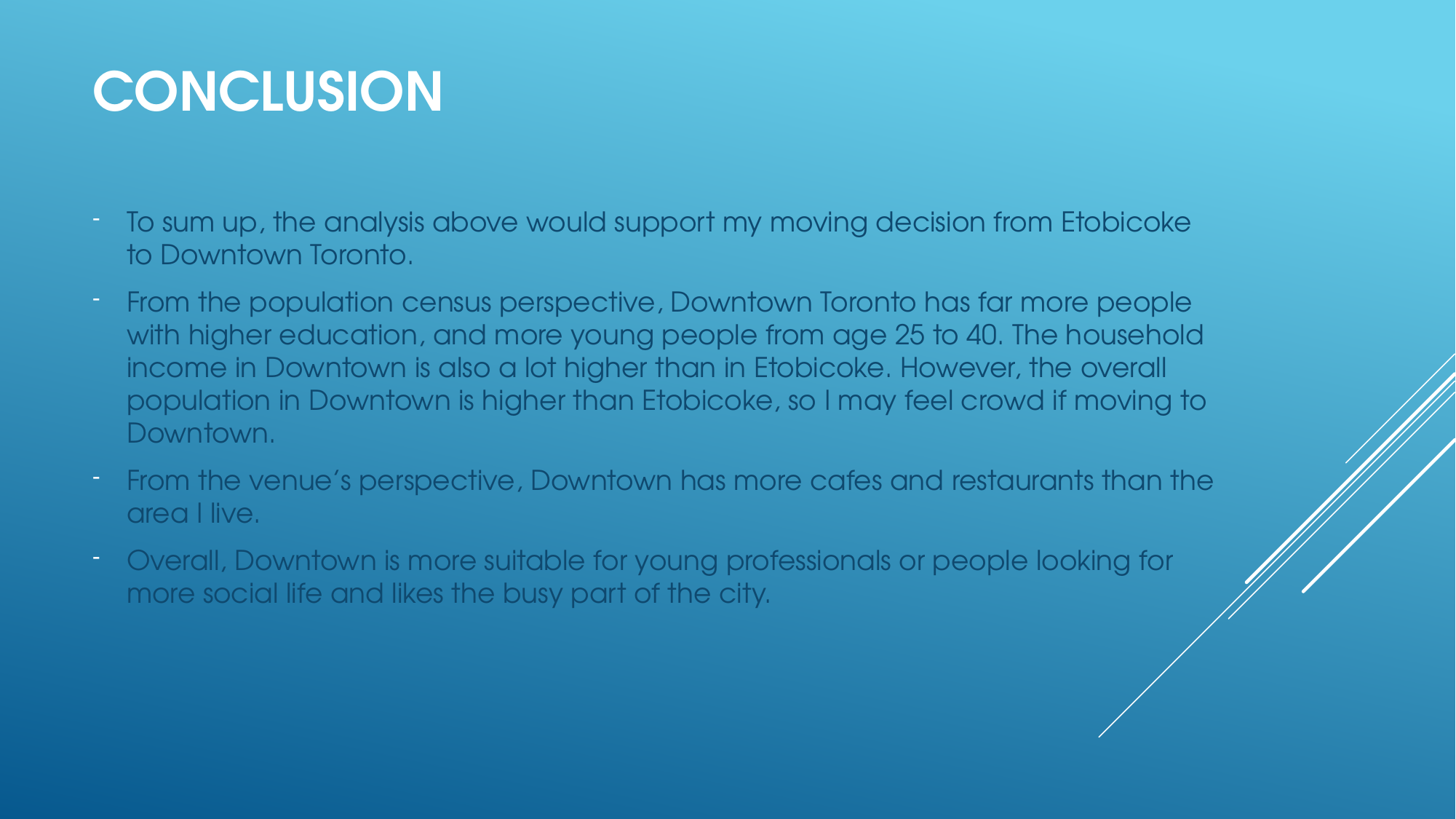

# Conclusion
To sum up, the analysis above would support my moving decision from Etobicoke to Downtown Toronto.
From the population census perspective, Downtown Toronto has far more people with higher education, and more young people from age 25 to 40. The household income in Downtown is also a lot higher than in Etobicoke. However, the overall population in Downtown is higher than Etobicoke, so I may feel crowd if moving to Downtown.
From the venue’s perspective, Downtown has more cafes and restaurants than the area I live.
Overall, Downtown is more suitable for young professionals or people looking for more social life and likes the busy part of the city.